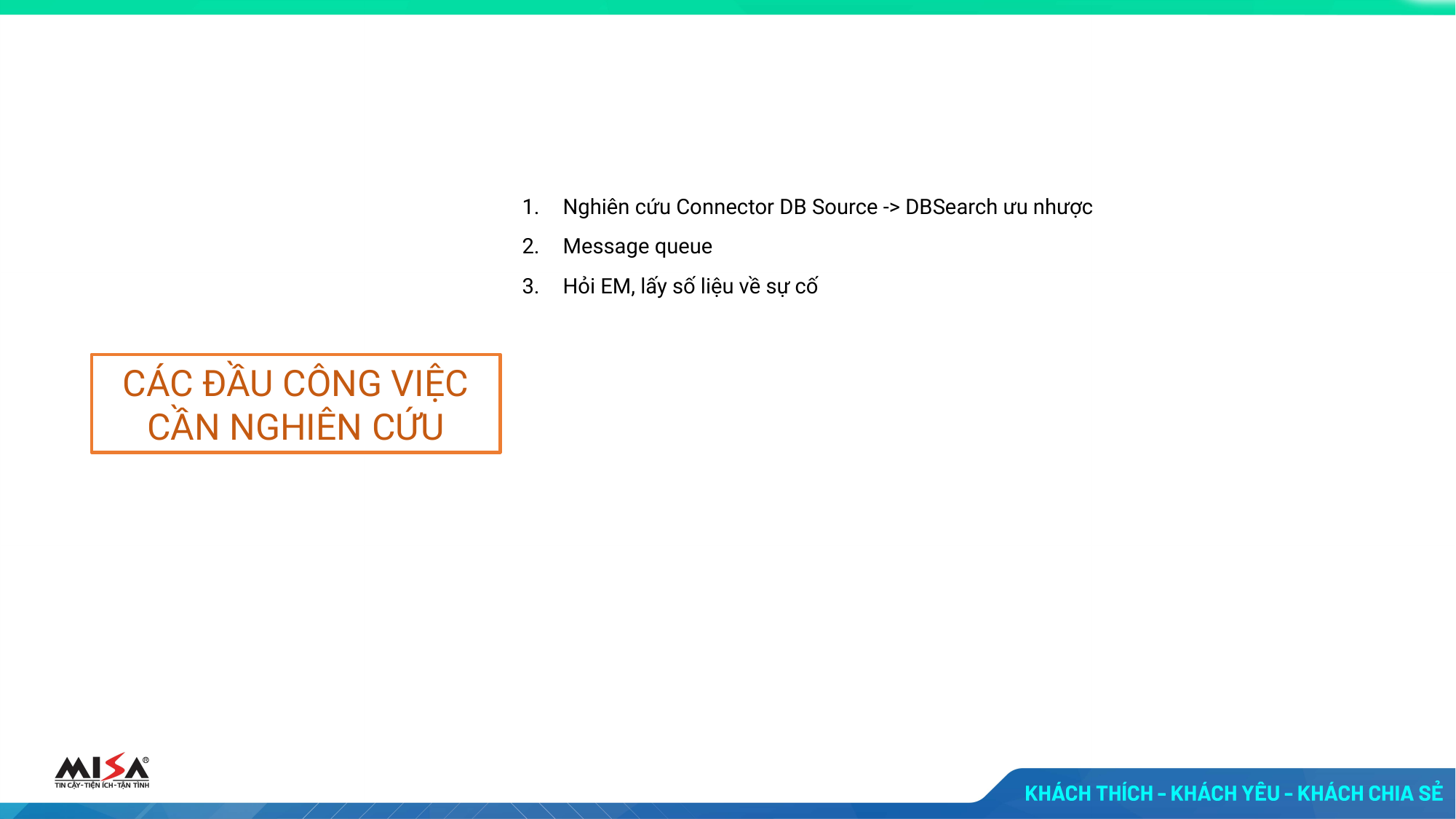

Nghiên cứu Connector DB Source -> DBSearch ưu nhược
Message queue
Hỏi EM, lấy số liệu về sự cố

CÁC ĐẦU CÔNG VIỆC CẦN NGHIÊN CỨU